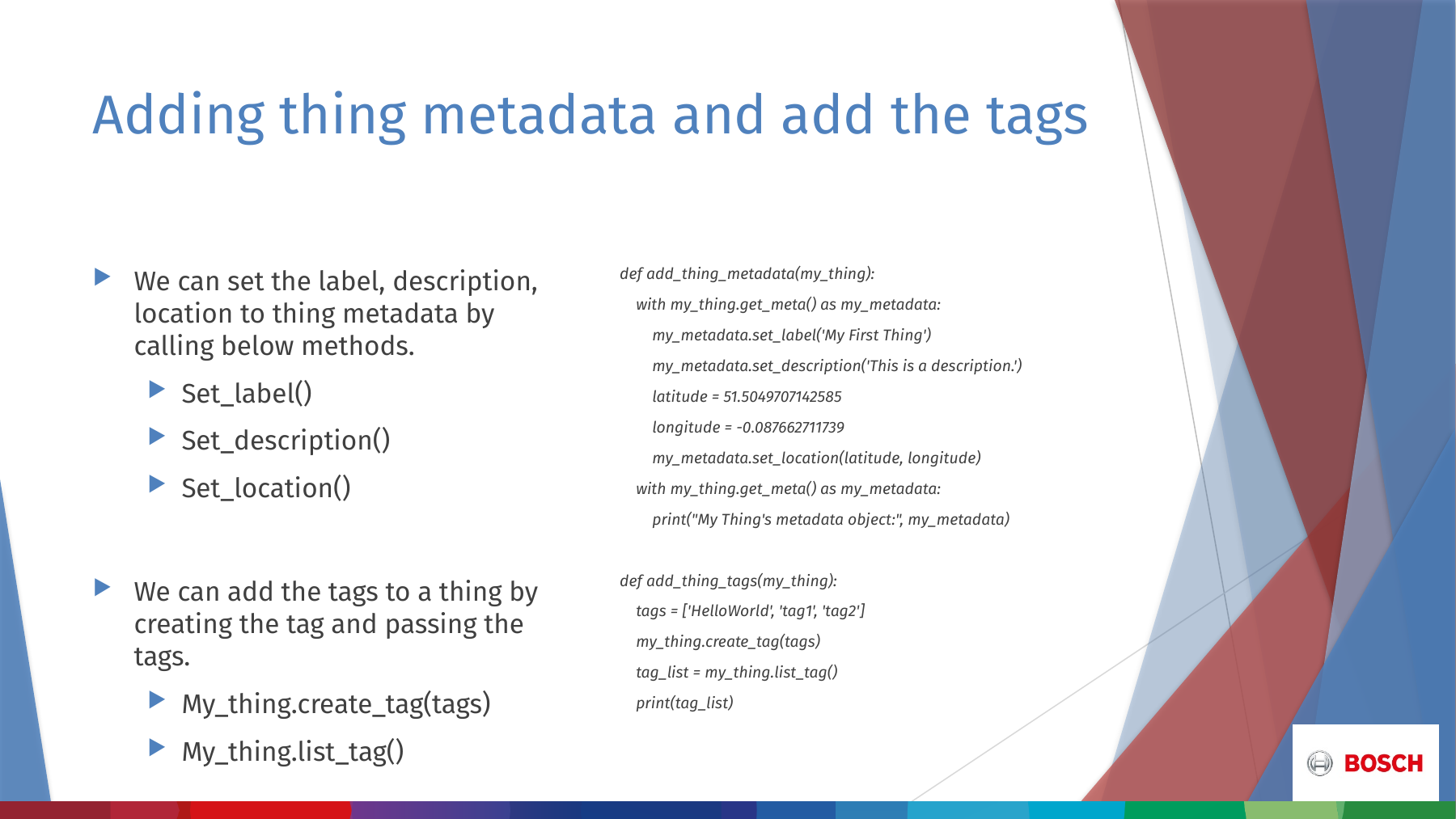

# Adding thing metadata and add the tags
We can set the label, description, location to thing metadata by calling below methods.
Set_label()
Set_description()
Set_location()

We can add the tags to a thing by creating the tag and passing the tags.
My_thing.create_tag(tags)
My_thing.list_tag()
def add_thing_metadata(my_thing):
    with my_thing.get_meta() as my_metadata:
        my_metadata.set_label('My First Thing')
        my_metadata.set_description('This is a description.')
        latitude = 51.5049707142585
        longitude = -0.087662711739
        my_metadata.set_location(latitude, longitude)
    with my_thing.get_meta() as my_metadata:
        print("My Thing's metadata object:", my_metadata)

def add_thing_tags(my_thing):
    tags = ['HelloWorld', 'tag1', 'tag2']
    my_thing.create_tag(tags)
    tag_list = my_thing.list_tag()
    print(tag_list)